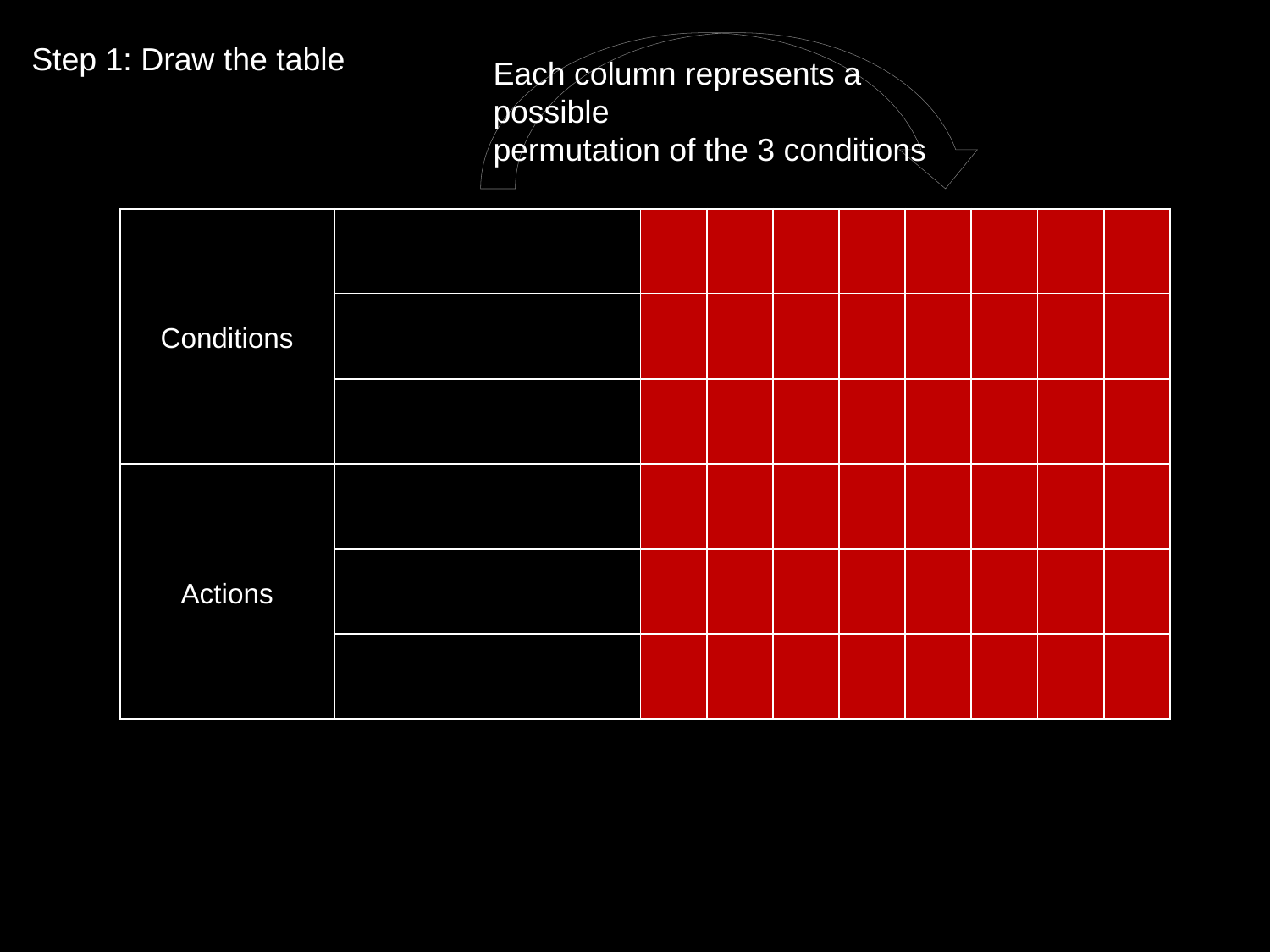

Step 1: Draw the table
Each column represents a possible
permutation of the 3 conditions
| Conditions |  |  |  |  |  |  |  |  |  |
| --- | --- | --- | --- | --- | --- | --- | --- | --- | --- |
|  |  |  |  |  |  |  |  |  |  |
|  |  |  |  |  |  |  |  |  |  |
| Actions |  |  |  |  |  |  |  |  |  |
|  |  |  |  |  |  |  |  |  |  |
|  |  |  |  |  |  |  |  |  |  |